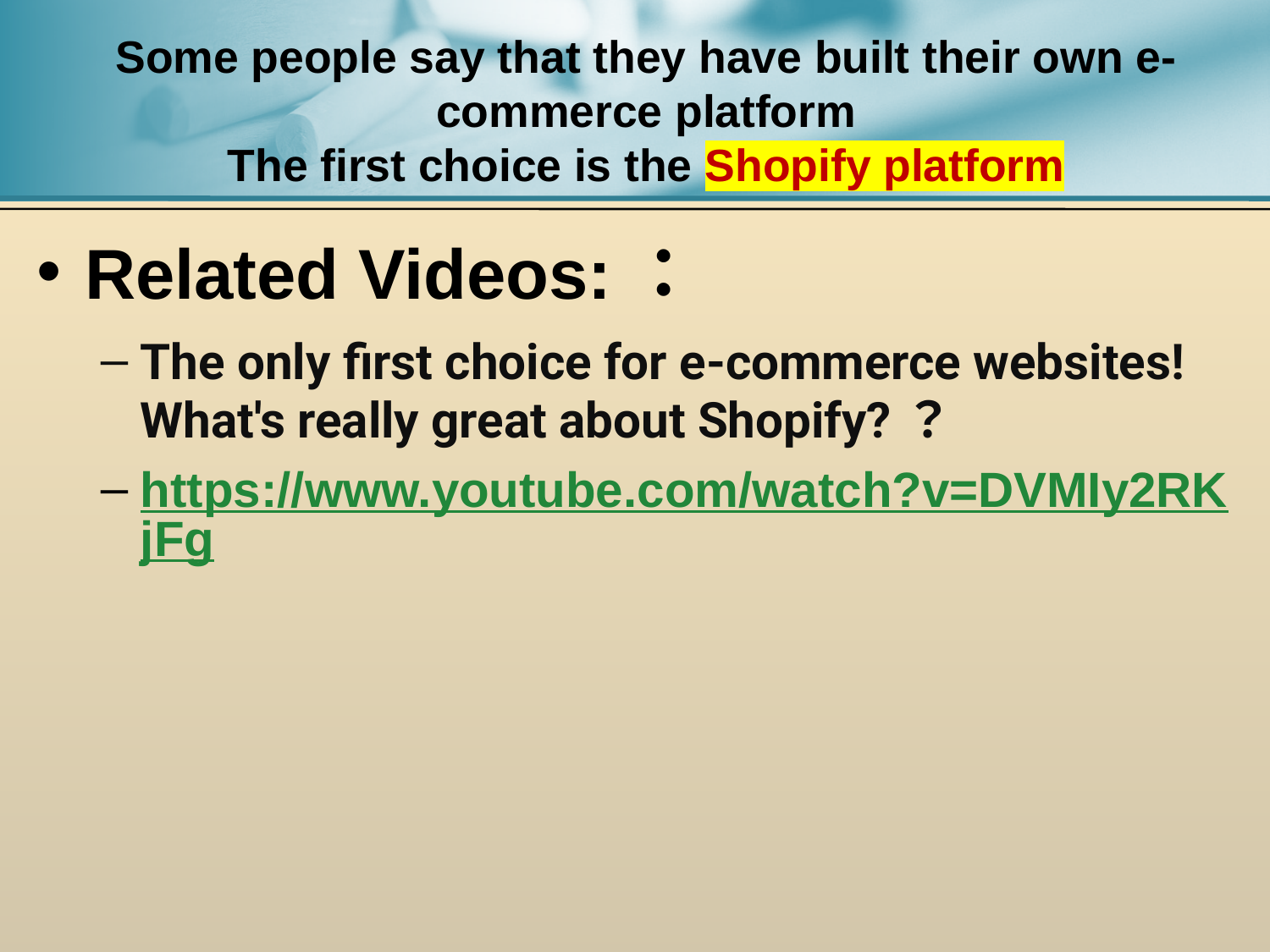

# Some people say that they have built their own e-commerce platform The first choice is the Shopify platform
Related Videos:：
The only first choice for e-commerce websites! What's really great about Shopify?？
https://www.youtube.com/watch?v=DVMIy2RKjFg